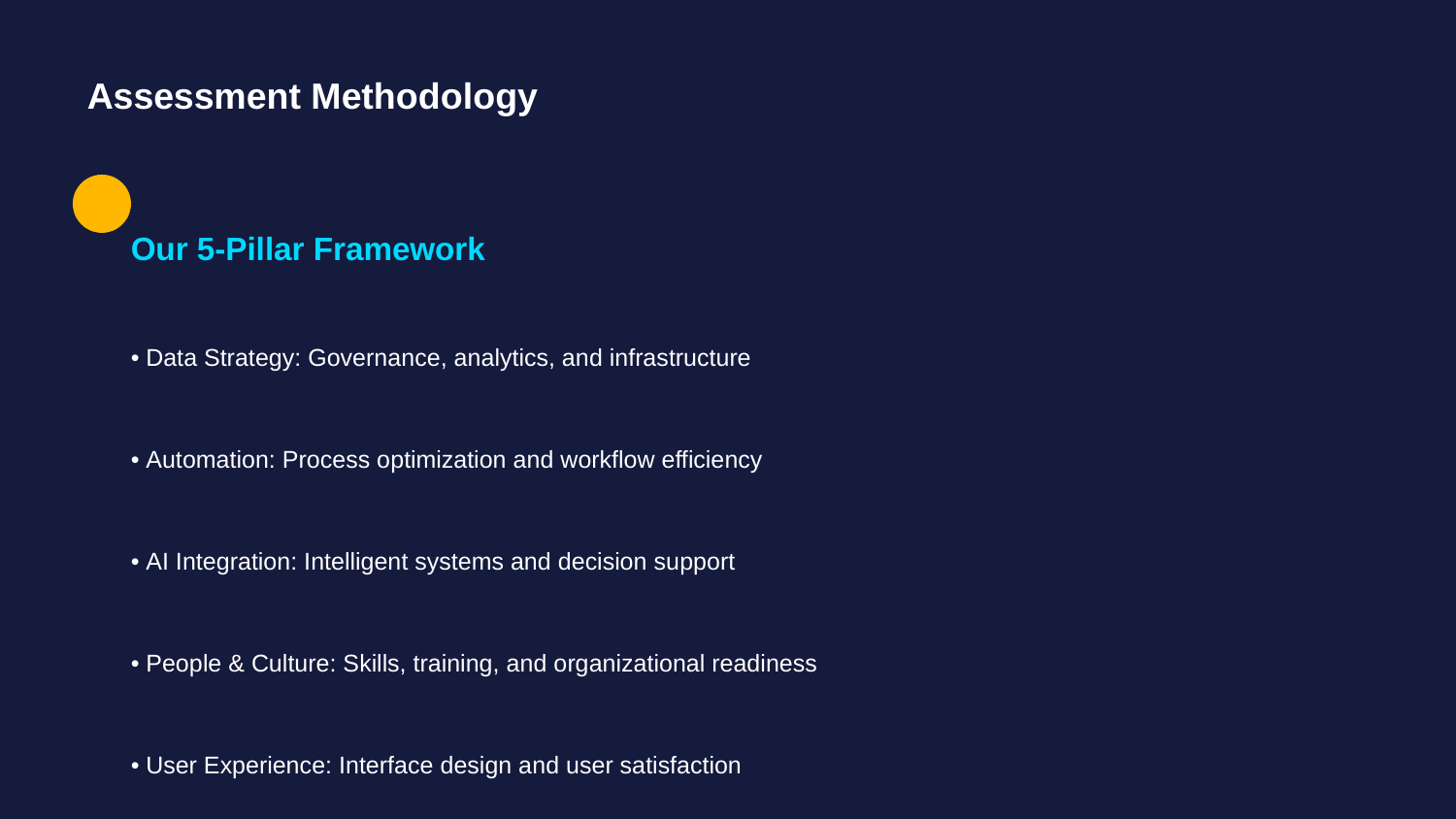

Assessment Methodology

Our 5-Pillar Framework
• Data Strategy: Governance, analytics, and infrastructure
• Automation: Process optimization and workflow efficiency
• AI Integration: Intelligent systems and decision support
• People & Culture: Skills, training, and organizational readiness
• User Experience: Interface design and user satisfaction